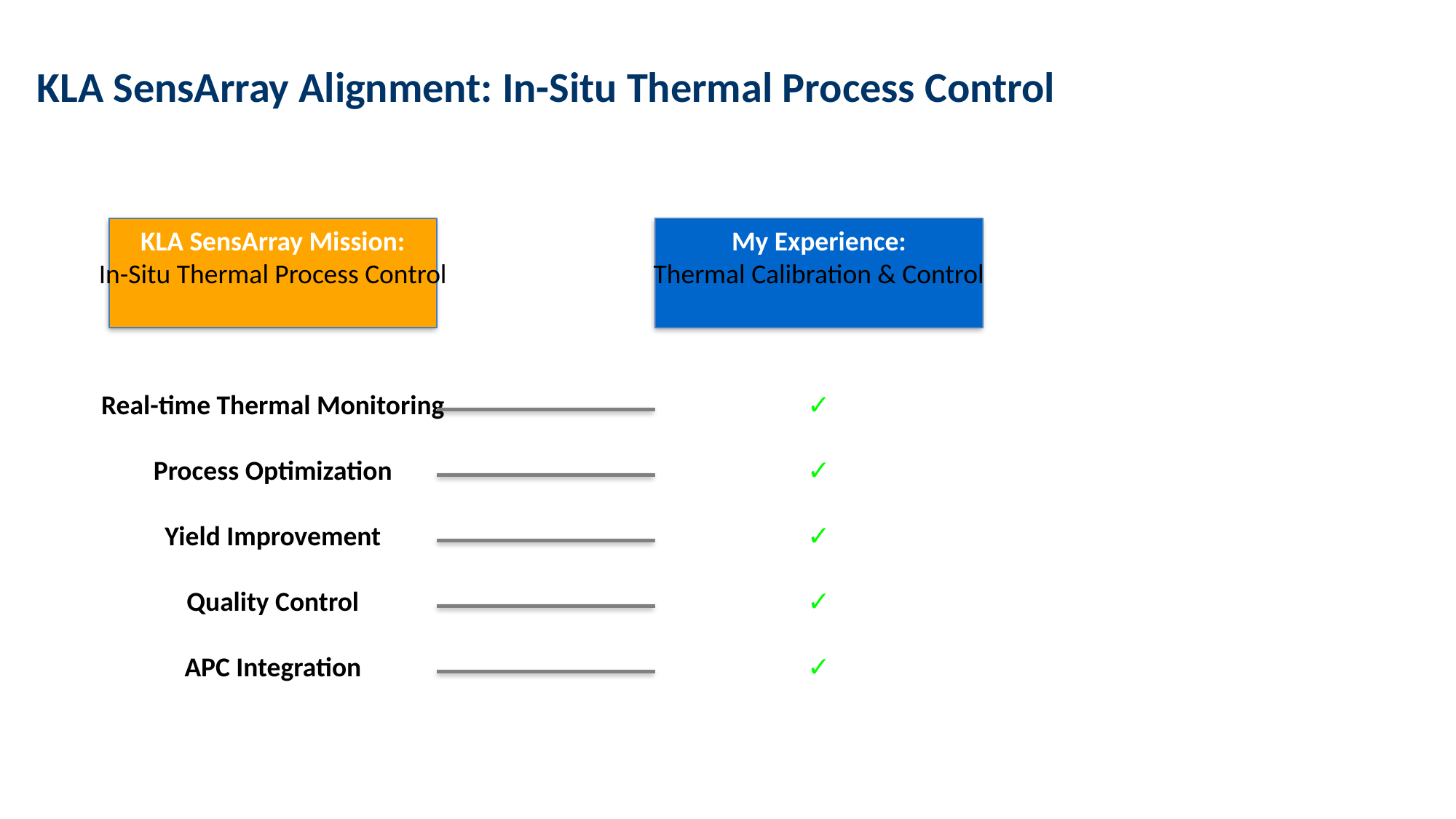

KLA SensArray Alignment: In-Situ Thermal Process Control

KLA SensArray Mission:
In-Situ Thermal Process Control

My Experience:
Thermal Calibration & Control
Real-time Thermal Monitoring
✓
Process Optimization
✓
Yield Improvement
✓
Quality Control
✓
APC Integration
✓